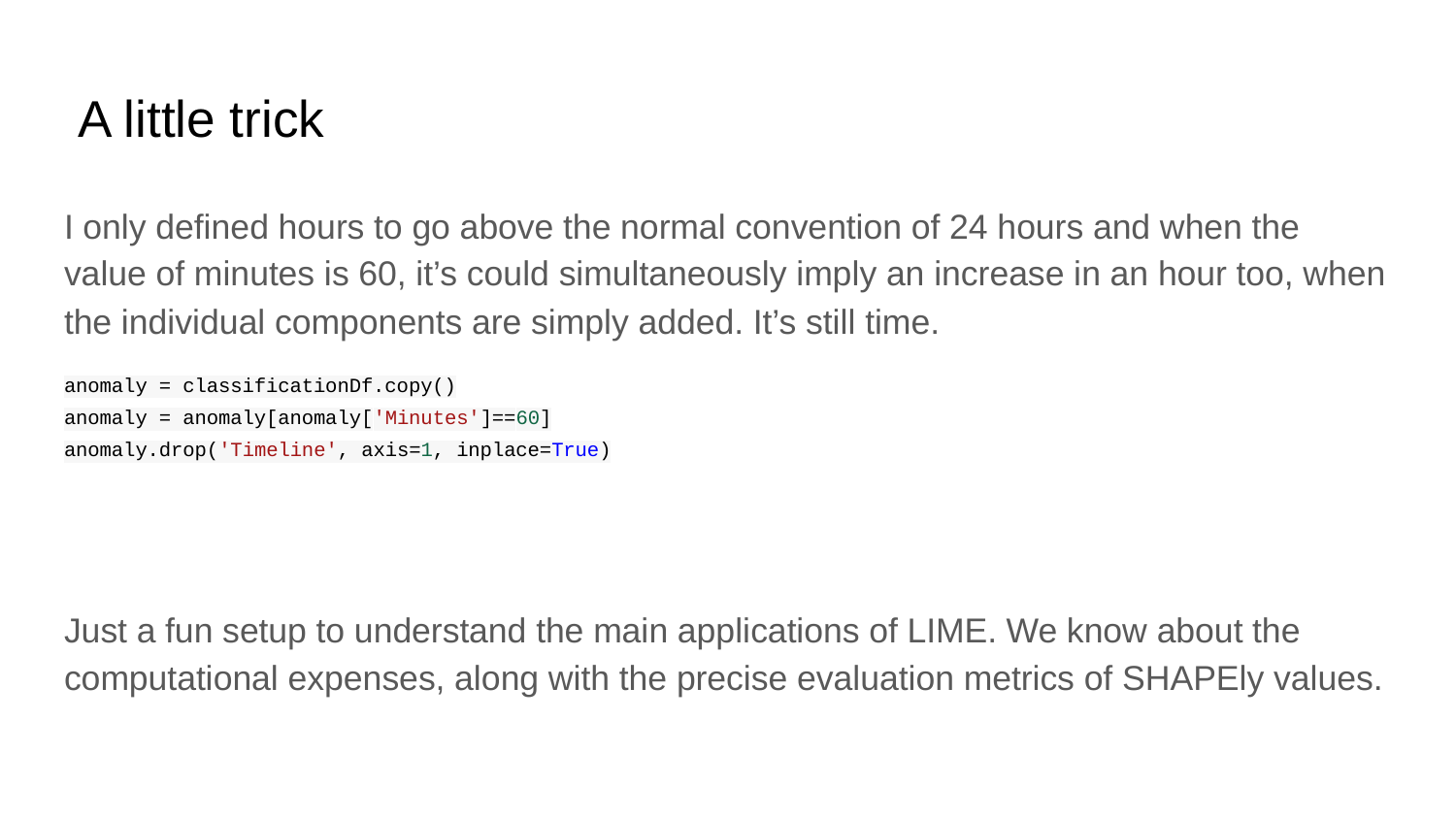

# A little trick
I only defined hours to go above the normal convention of 24 hours and when the value of minutes is 60, it’s could simultaneously imply an increase in an hour too, when the individual components are simply added. It’s still time.
anomaly = classificationDf.copy()
anomaly = anomaly[anomaly['Minutes']==60]
anomaly.drop('Timeline', axis=1, inplace=True)

Just a fun setup to understand the main applications of LIME. We know about the computational expenses, along with the precise evaluation metrics of SHAPEly values.